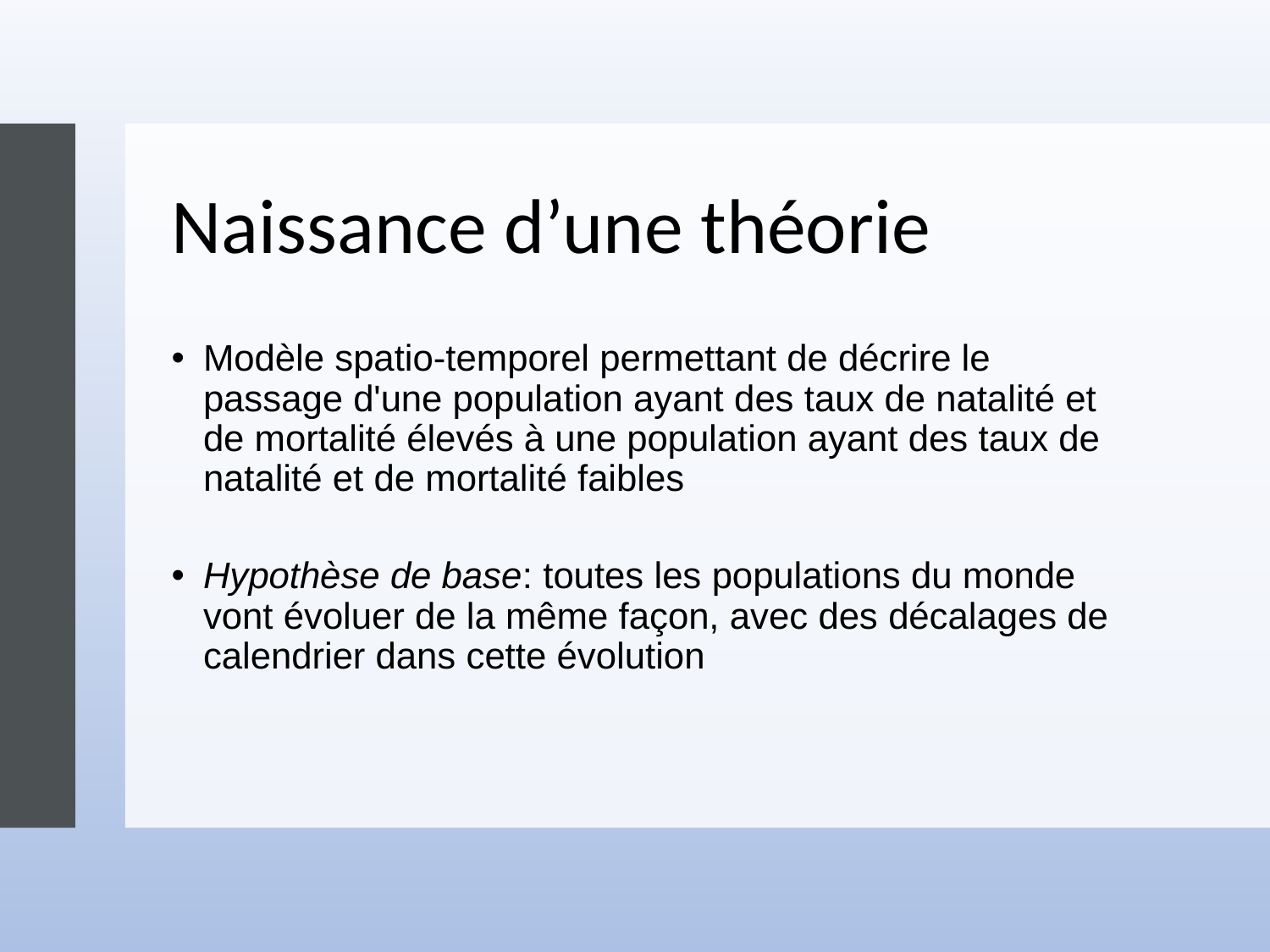

# Naissance d’une théorie
Modèle spatio-temporel permettant de décrire le passage d'une population ayant des taux de natalité et de mortalité élevés à une population ayant des taux de natalité et de mortalité faibles

Hypothèse de base: toutes les populations du monde vont évoluer de la même façon, avec des décalages de calendrier dans cette évolution